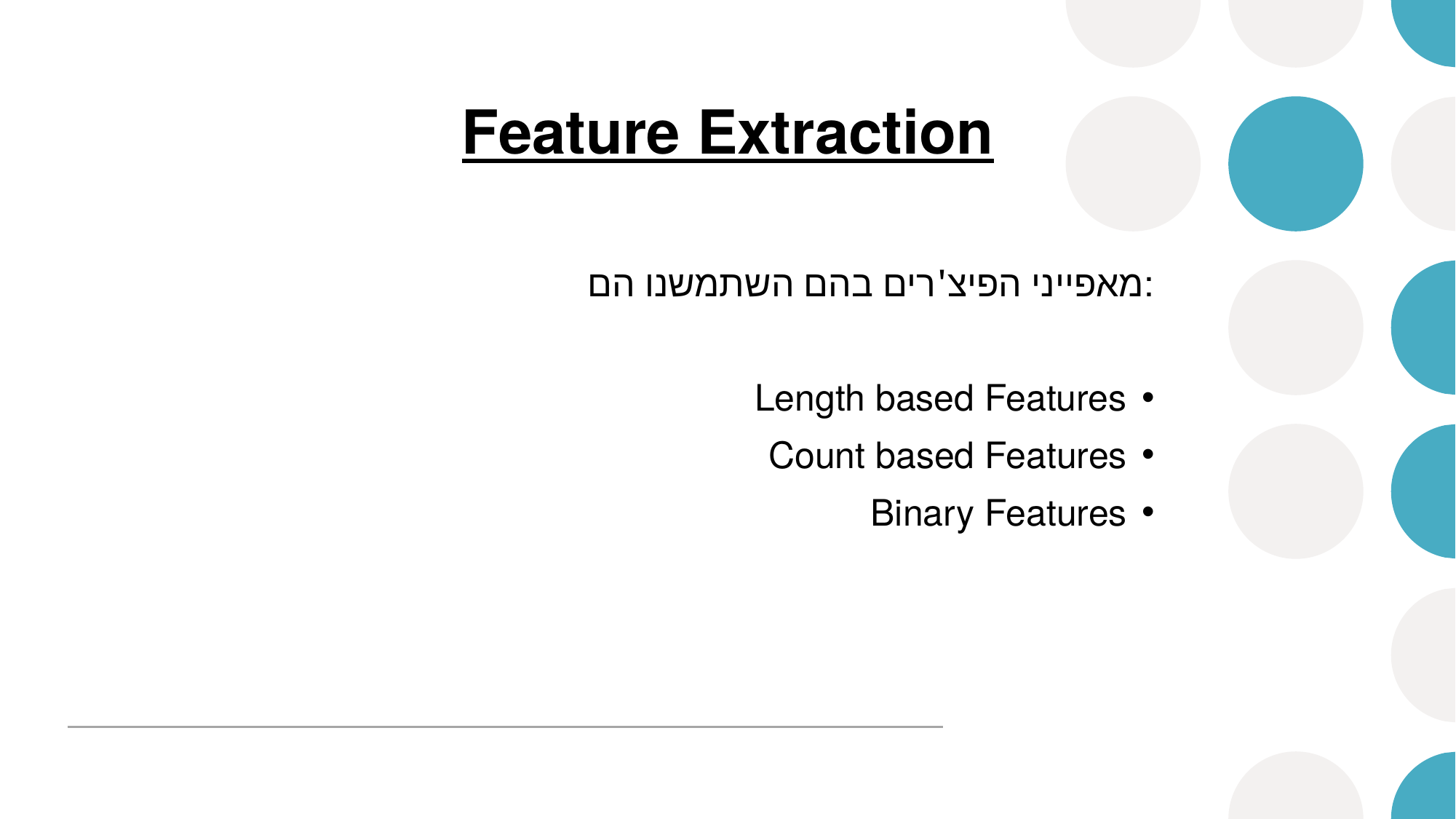

# Feature Extraction
מאפייני הפיצ'רים בהם השתמשנו הם:

Length based Features
Count based Features
Binary Features